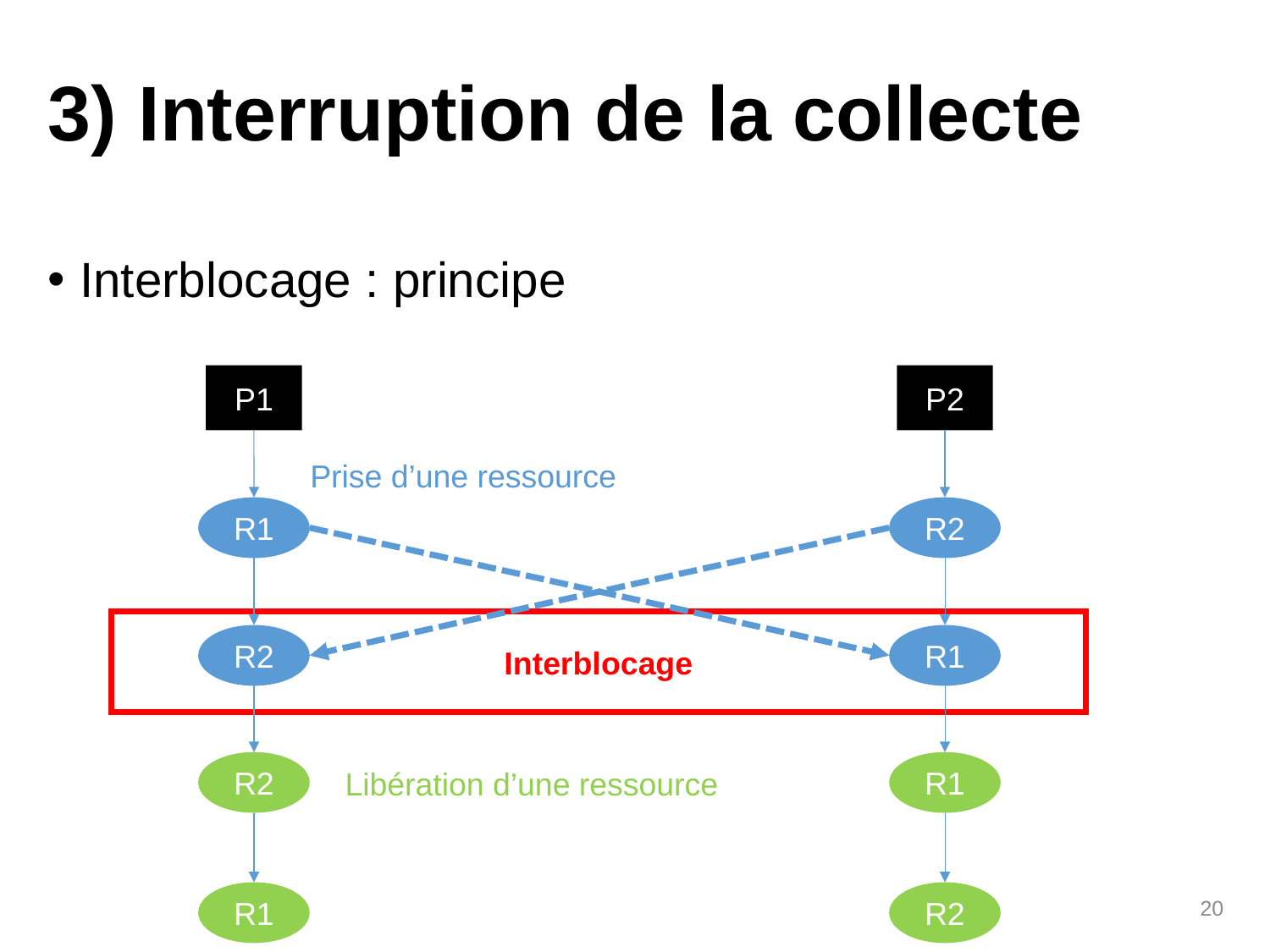

# 3) Interruption de la collecte
Interblocage : principe
P1
P2
Prise d’une ressource
R2
R1
Interblocage
R1
R2
R2
R1
Libération d’une ressource
R1
R2
20